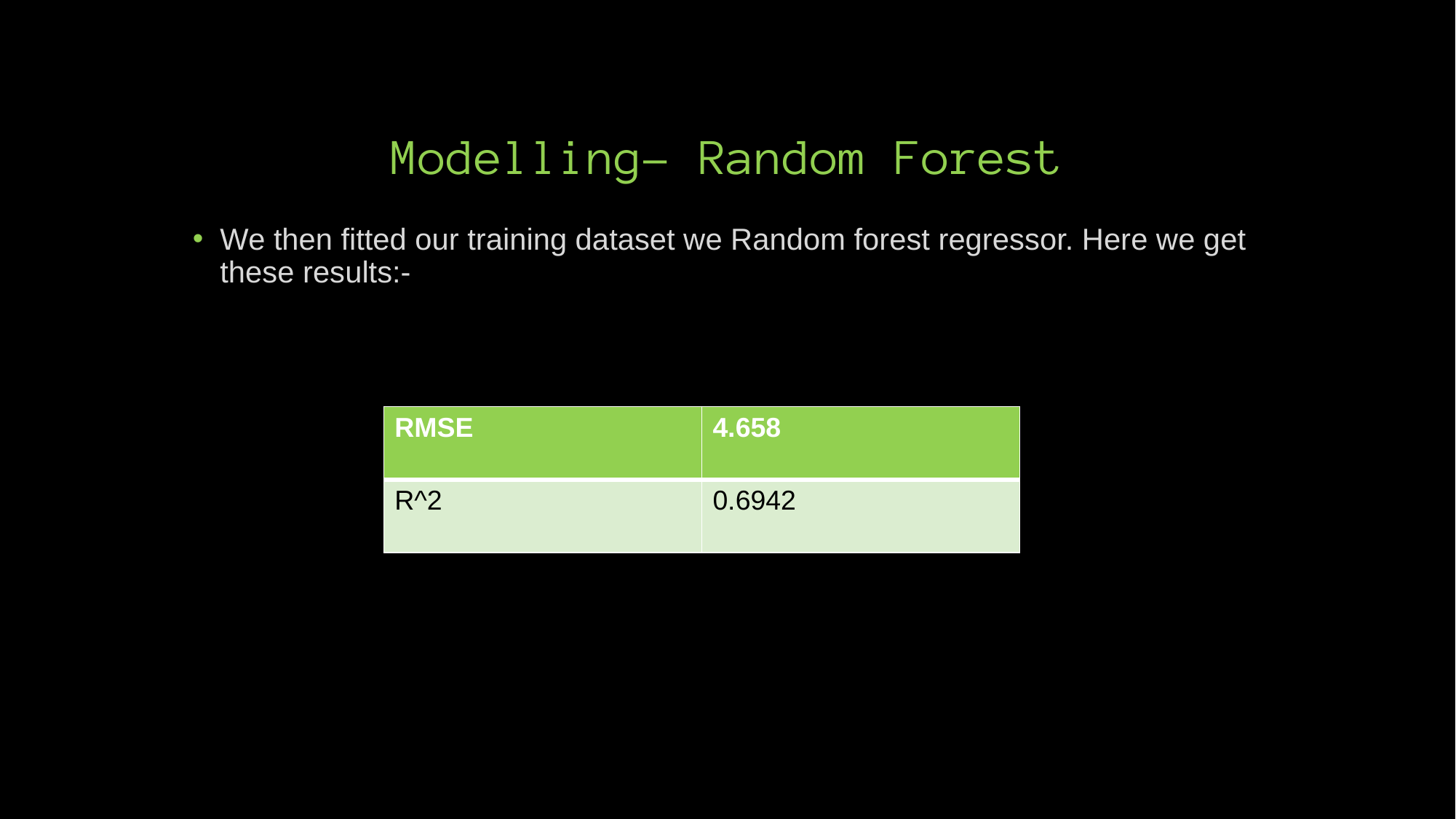

# Modelling- Random Forest
We then fitted our training dataset we Random forest regressor. Here we get these results:-
| RMSE | 4.658 |
| --- | --- |
| R^2 | 0.6942 |